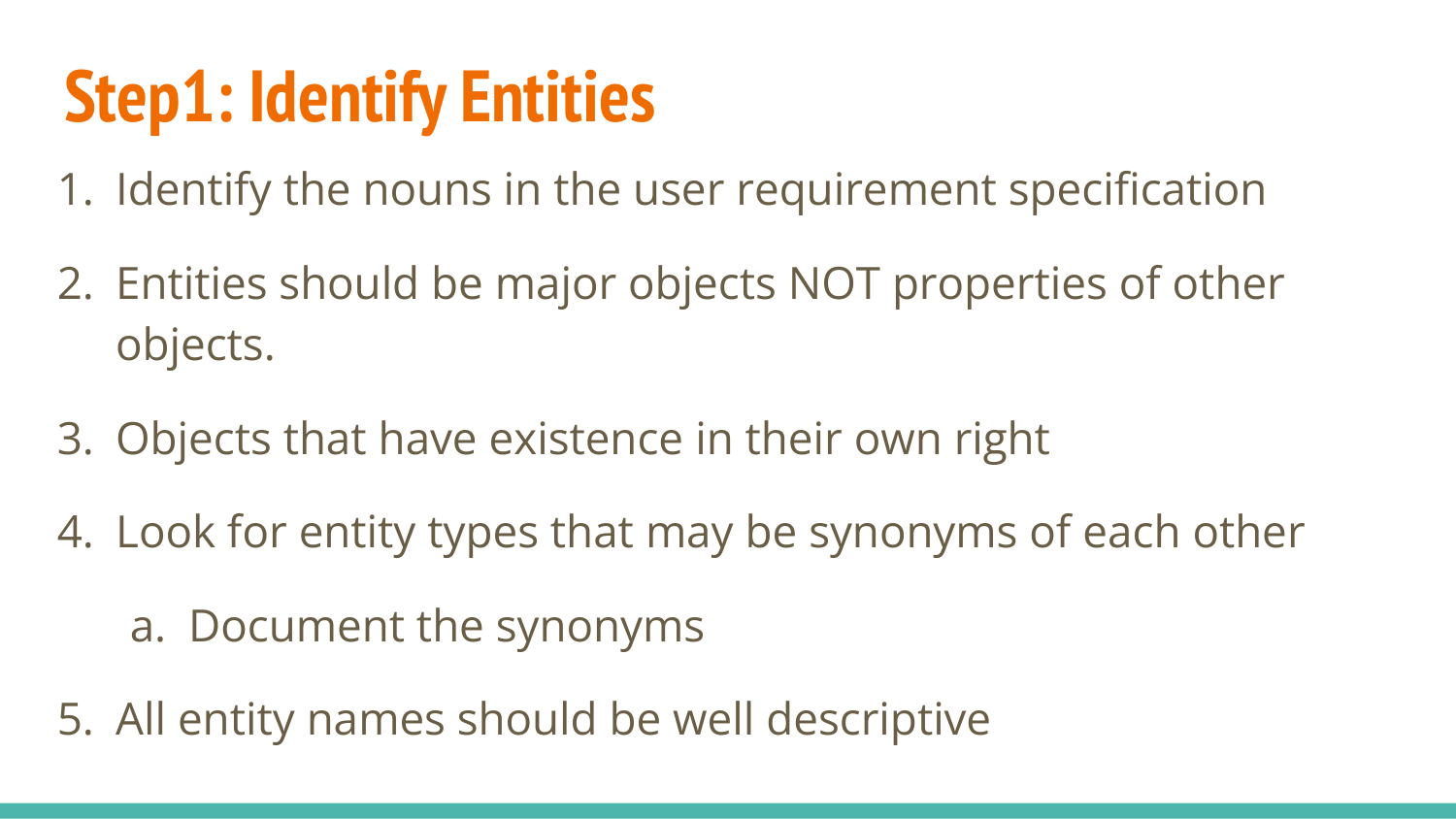

# Step1: Identify Entities
Identify the nouns in the user requirement specification
Entities should be major objects NOT properties of other objects.
Objects that have existence in their own right
Look for entity types that may be synonyms of each other
Document the synonyms
All entity names should be well descriptive